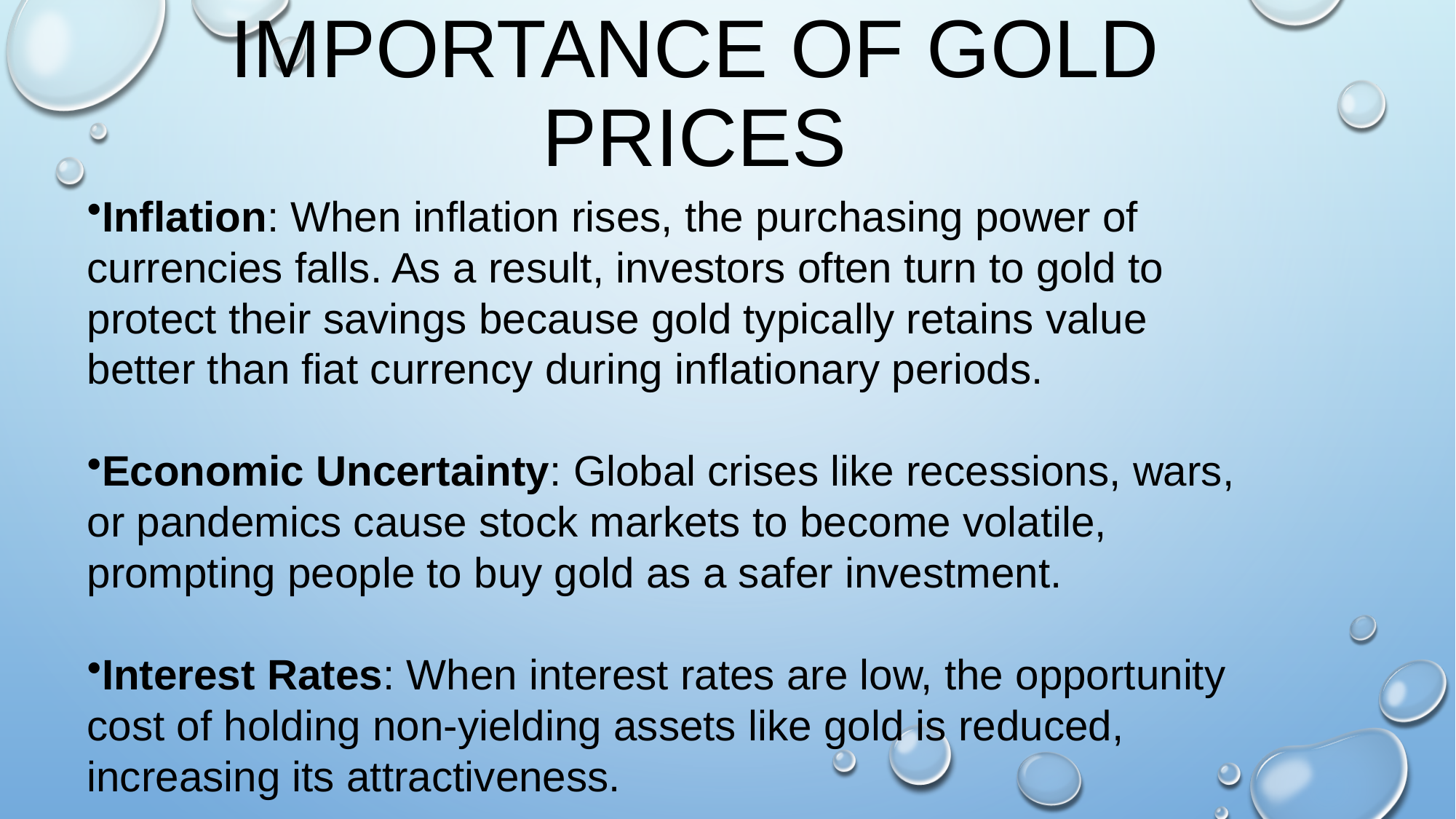

# Importance of Gold Prices
Inflation: When inflation rises, the purchasing power of currencies falls. As a result, investors often turn to gold to protect their savings because gold typically retains value better than fiat currency during inflationary periods.

Economic Uncertainty: Global crises like recessions, wars, or pandemics cause stock markets to become volatile, prompting people to buy gold as a safer investment.

Interest Rates: When interest rates are low, the opportunity cost of holding non-yielding assets like gold is reduced, increasing its attractiveness.